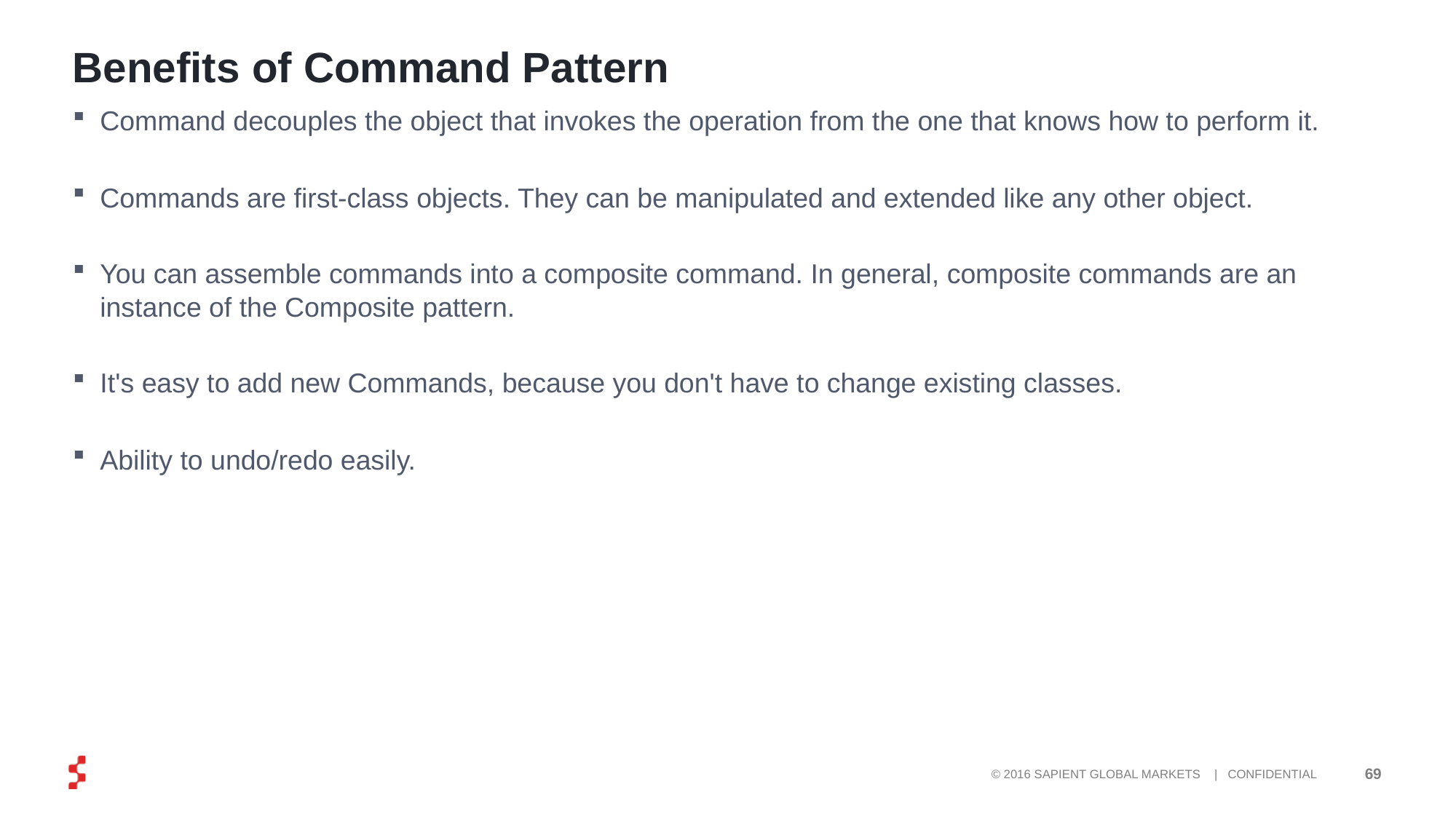

# Benefits of Command Pattern
Command decouples the object that invokes the operation from the one that knows how to perform it.

Commands are first-class objects. They can be manipulated and extended like any other object.

You can assemble commands into a composite command. In general, composite commands are an instance of the Composite pattern.

It's easy to add new Commands, because you don't have to change existing classes.

Ability to undo/redo easily.